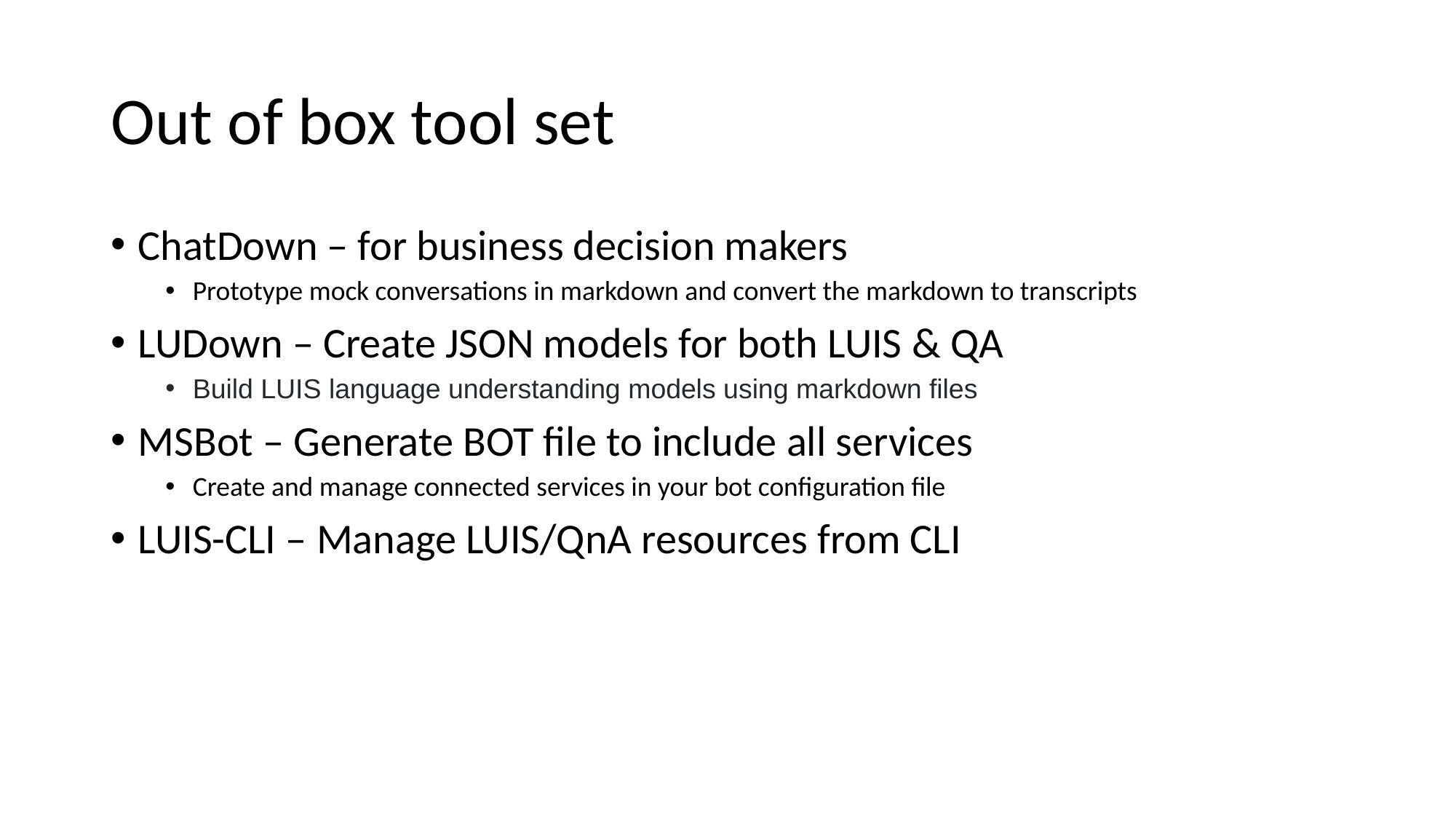

# Out of box tool set
ChatDown – for business decision makers
Prototype mock conversations in markdown and convert the markdown to transcripts
LUDown – Create JSON models for both LUIS & QA
Build LUIS language understanding models using markdown files
MSBot – Generate BOT file to include all services
Create and manage connected services in your bot configuration file
LUIS-CLI – Manage LUIS/QnA resources from CLI